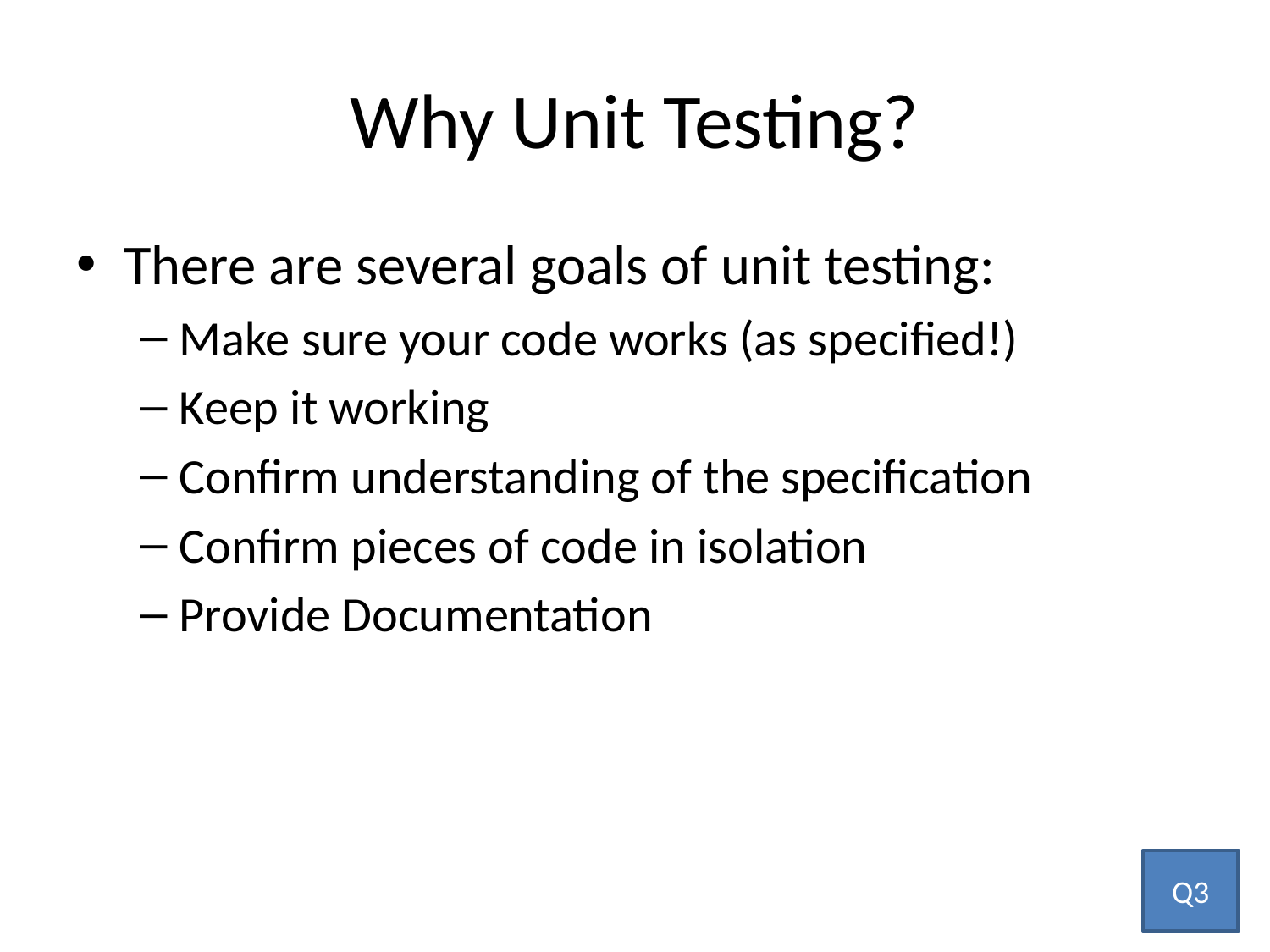

# Why Unit Testing?
There are several goals of unit testing:
Make sure your code works (as specified!)
Keep it working
Confirm understanding of the specification
Confirm pieces of code in isolation
Provide Documentation

Q3